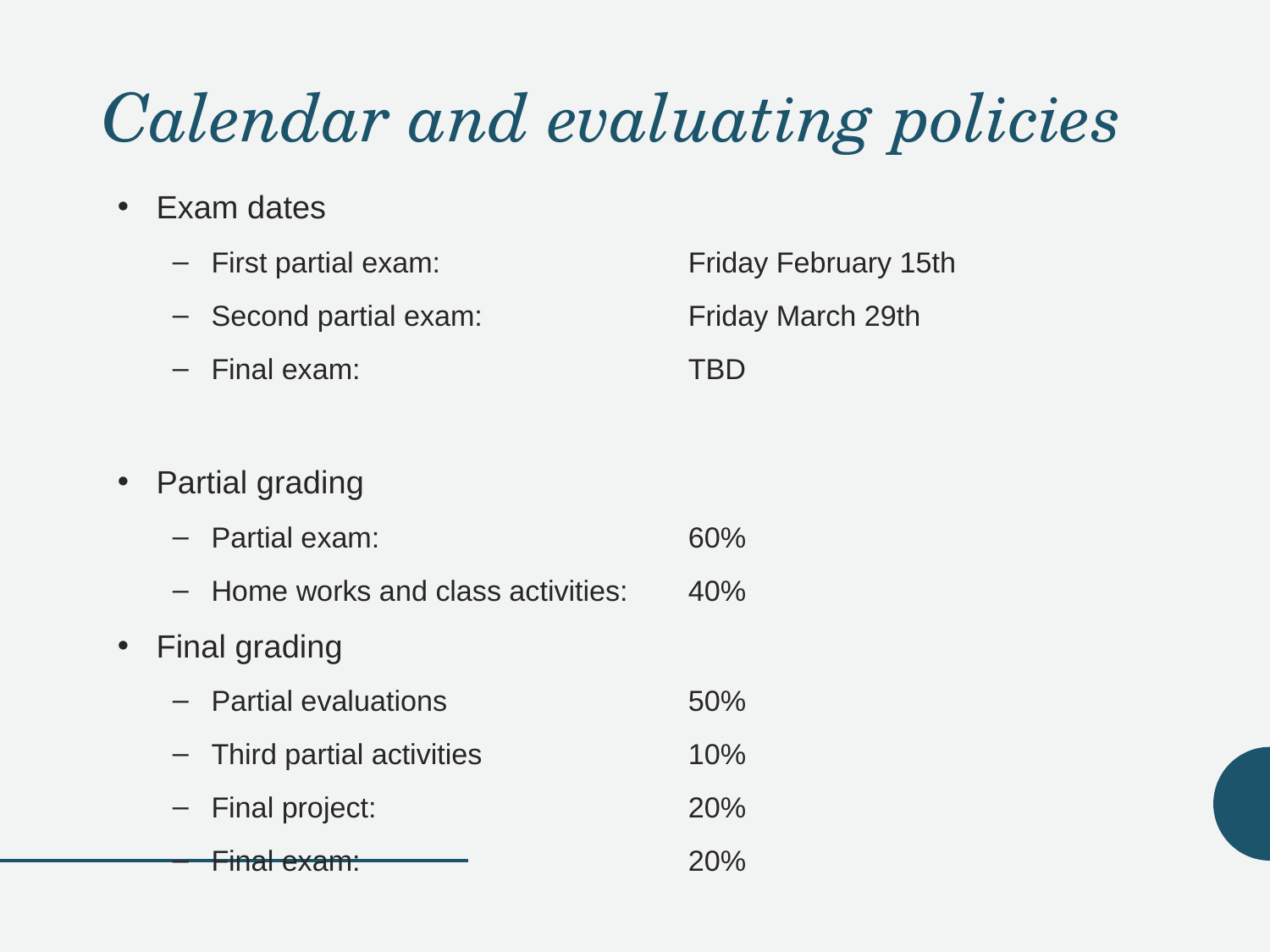

# Calendar and evaluating policies
Exam dates
First partial exam: 	Friday February 15th
Second partial exam: 	Friday March 29th
Final exam: 	TBD

Partial grading
Partial exam: 	60%
Home works and class activities: 	40%
Final grading
Partial evaluations	50%
Third partial activities	10%
Final project: 	20%
Final exam: 	20%